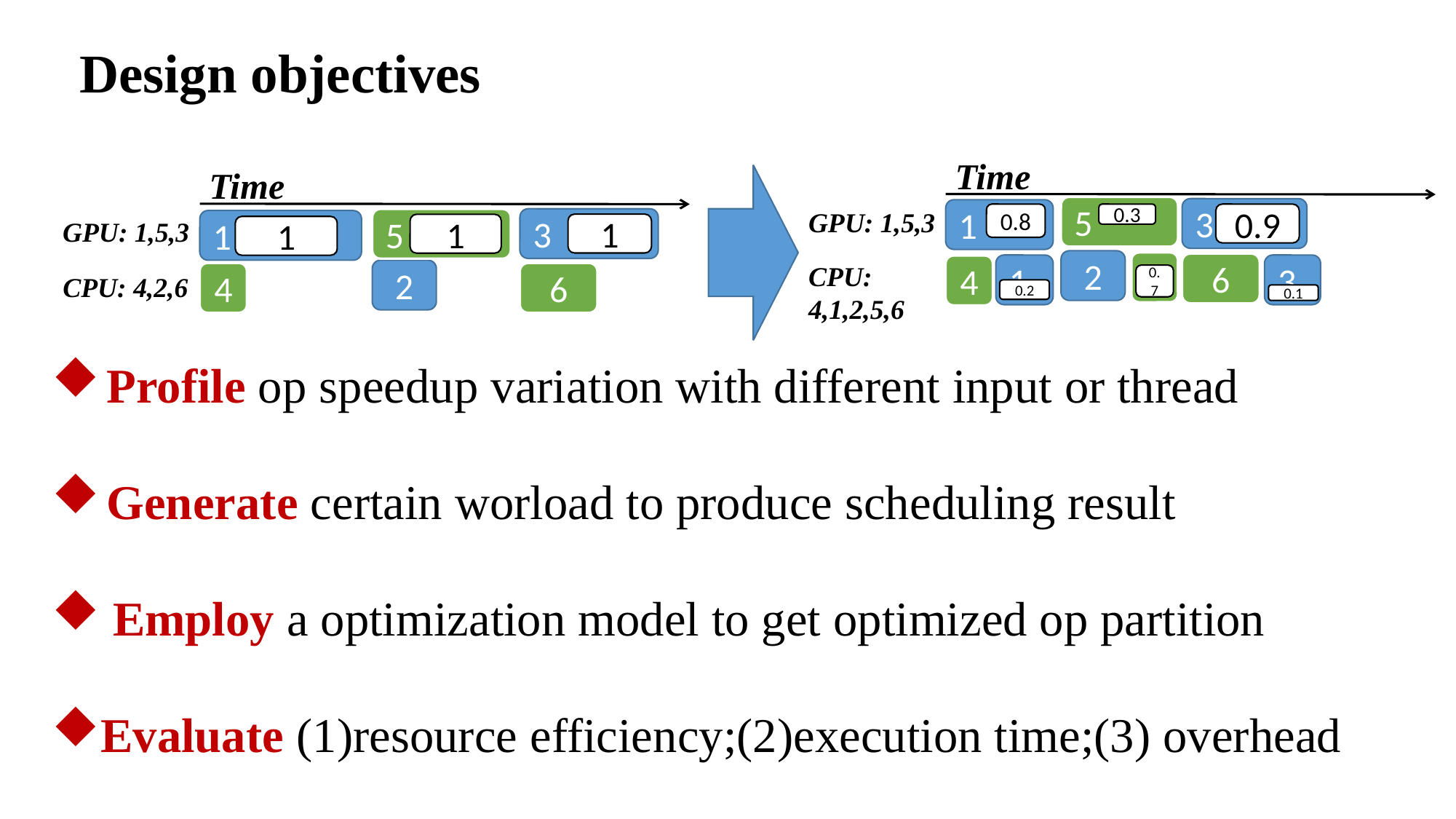

# Design objectives
Time
Time

5
3
GPU: 1,5,3
1
0.8
0.3
0.9
3
5
GPU: 1,5,3
1
1
1
1
2
5
CPU: 4,1,2,5,6
6
1
3
4
2
4
6
CPU: 4,2,6
0.7
0.2
0.1
Profile op speedup variation with different input or thread

Generate certain worload to produce scheduling result

 Employ a optimization model to get optimized op partition

Evaluate (1)resource efficiency;(2)execution time;(3) overhead